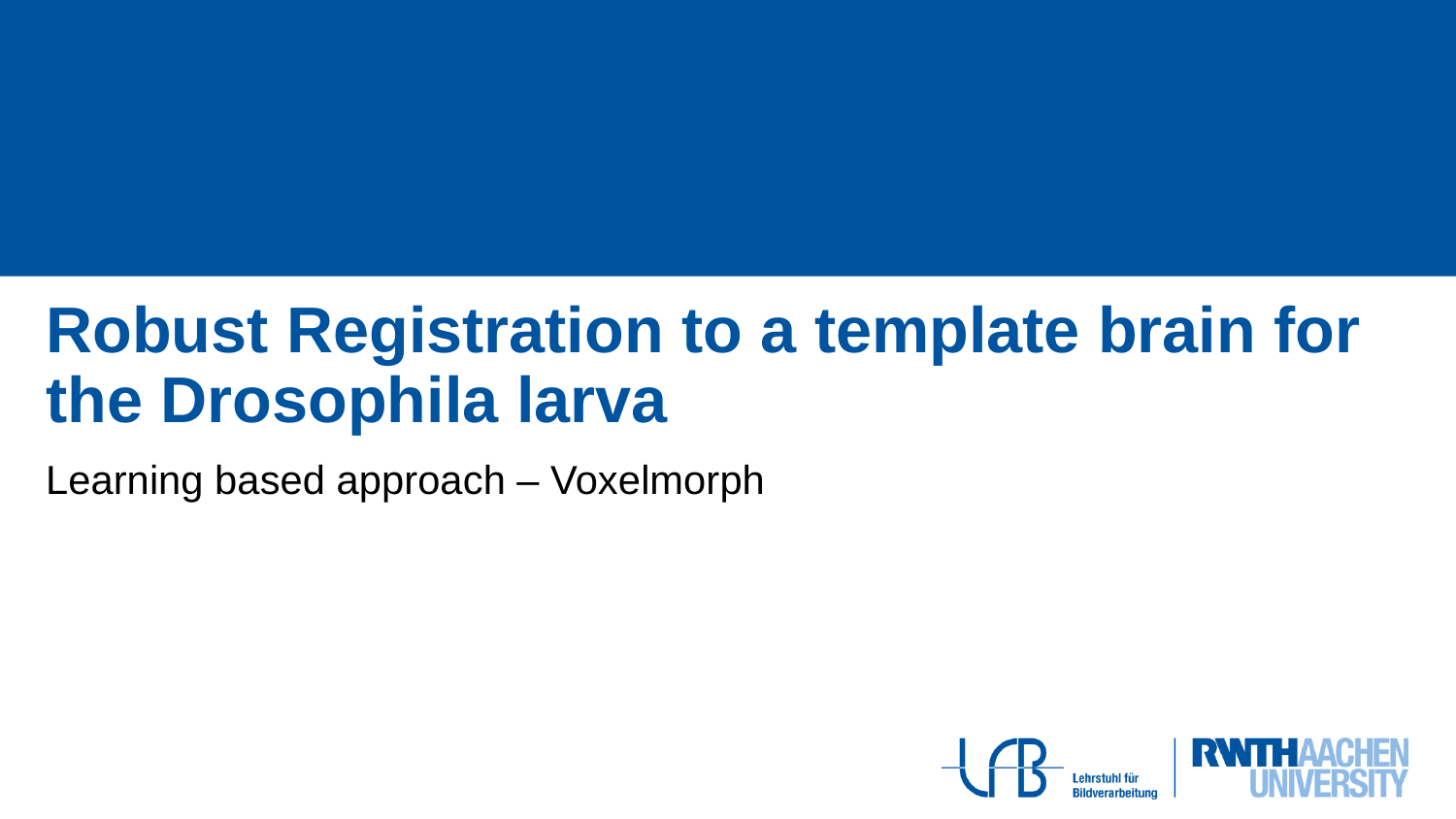

# Robust Registration to a template brain for the Drosophila larva
Learning based approach – Voxelmorph